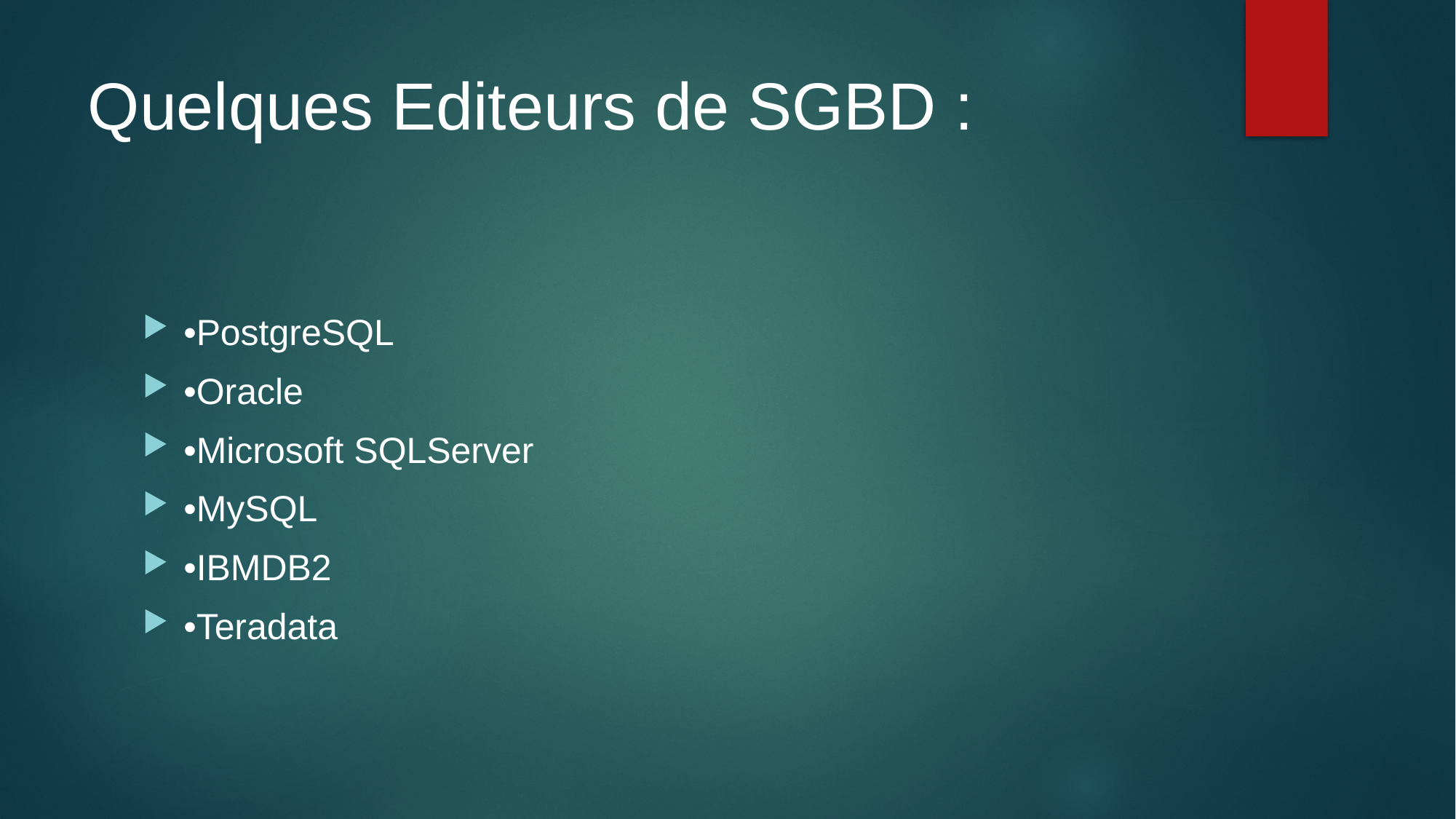

# Quelques Editeurs de SGBD :

•PostgreSQL
•Oracle
•Microsoft SQLServer
•MySQL
•IBMDB2
•Teradata